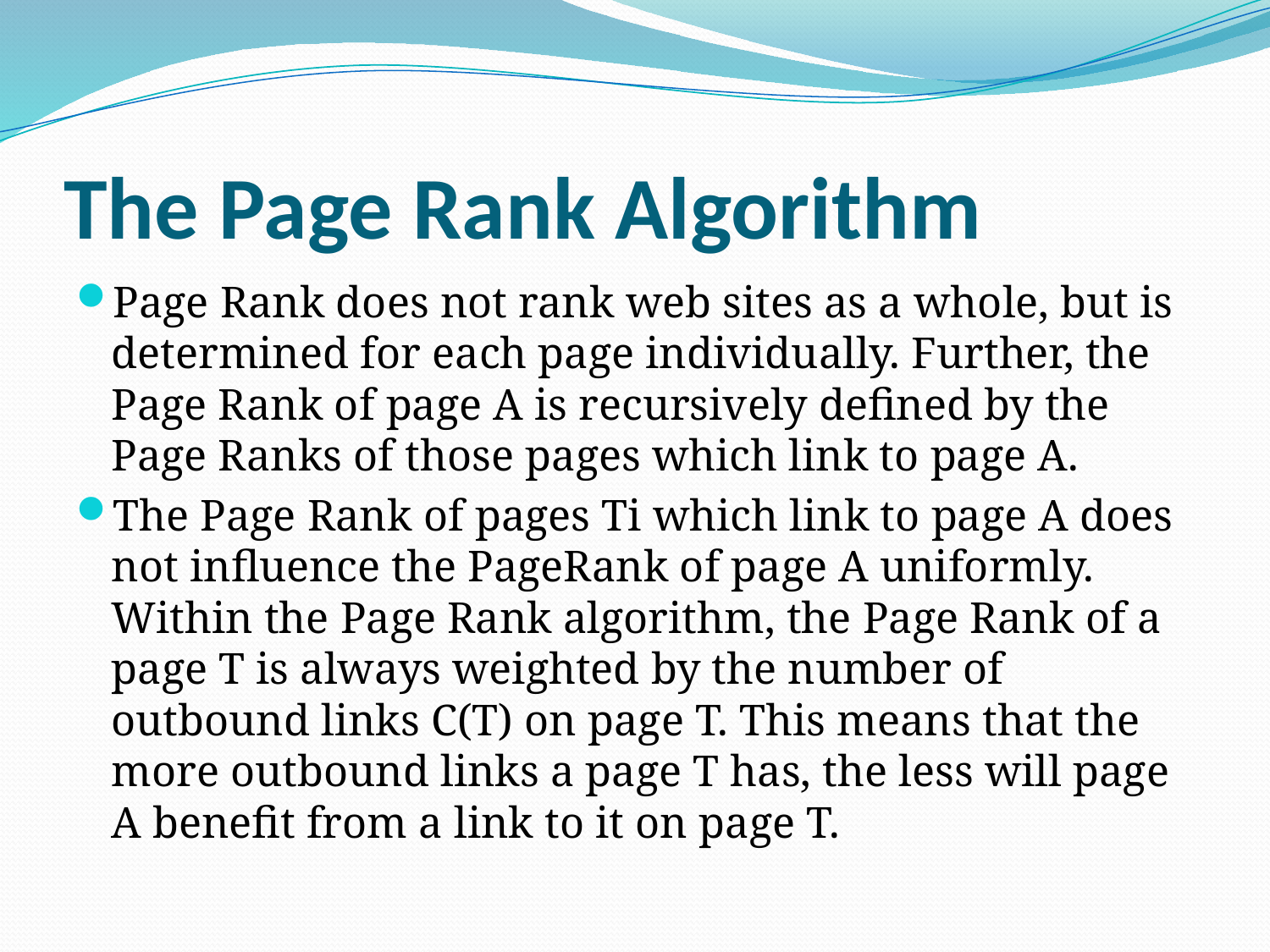

# The Page Rank Algorithm
Page Rank does not rank web sites as a whole, but is determined for each page individually. Further, the Page Rank of page A is recursively defined by the Page Ranks of those pages which link to page A.
The Page Rank of pages Ti which link to page A does not influence the PageRank of page A uniformly. Within the Page Rank algorithm, the Page Rank of a page T is always weighted by the number of outbound links C(T) on page T. This means that the more outbound links a page T has, the less will page A benefit from a link to it on page T.